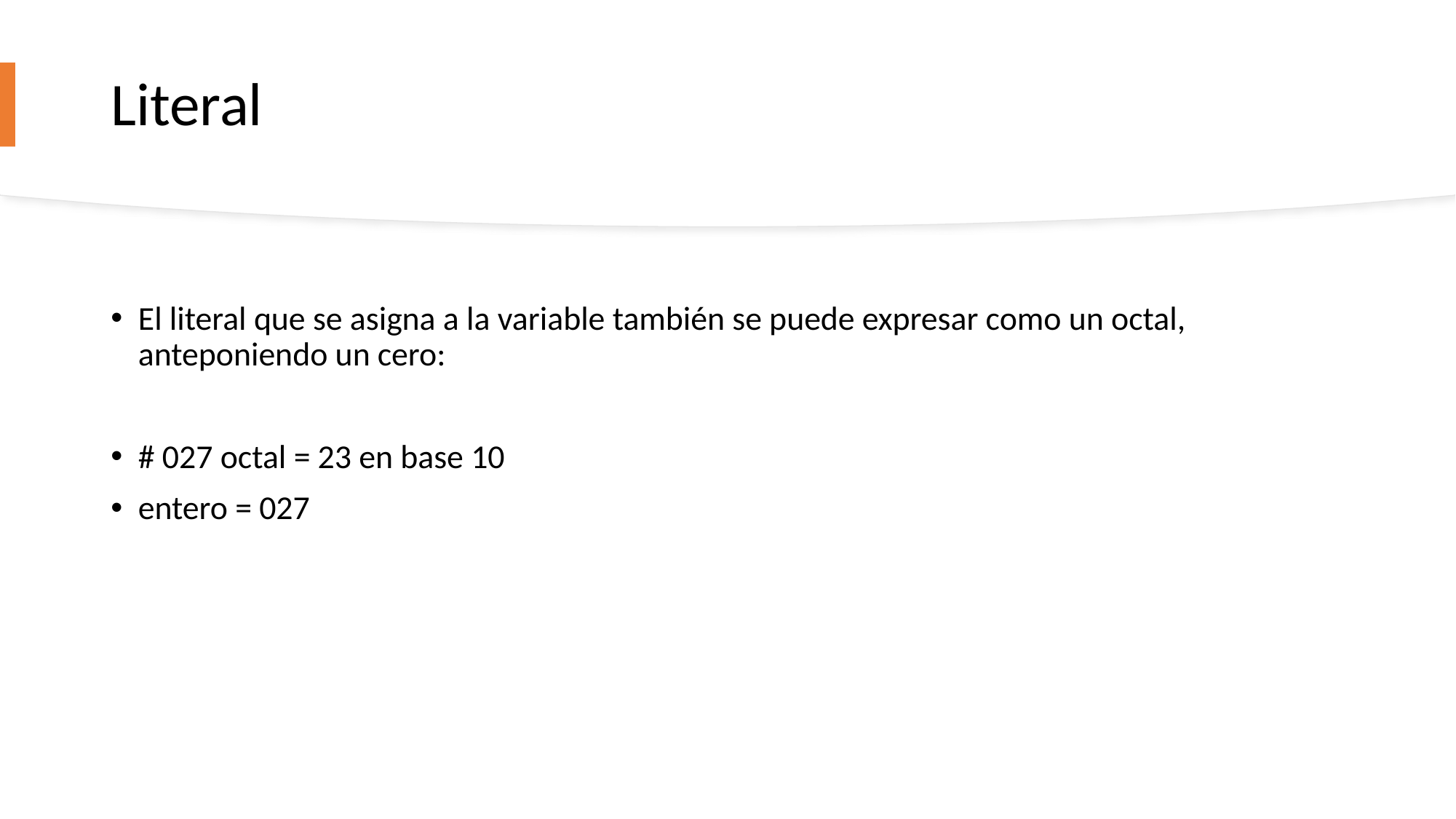

# Literal

El literal que se asigna a la variable también se puede expresar como un octal, anteponiendo un cero:

# 027 octal = 23 en base 10
entero = 027